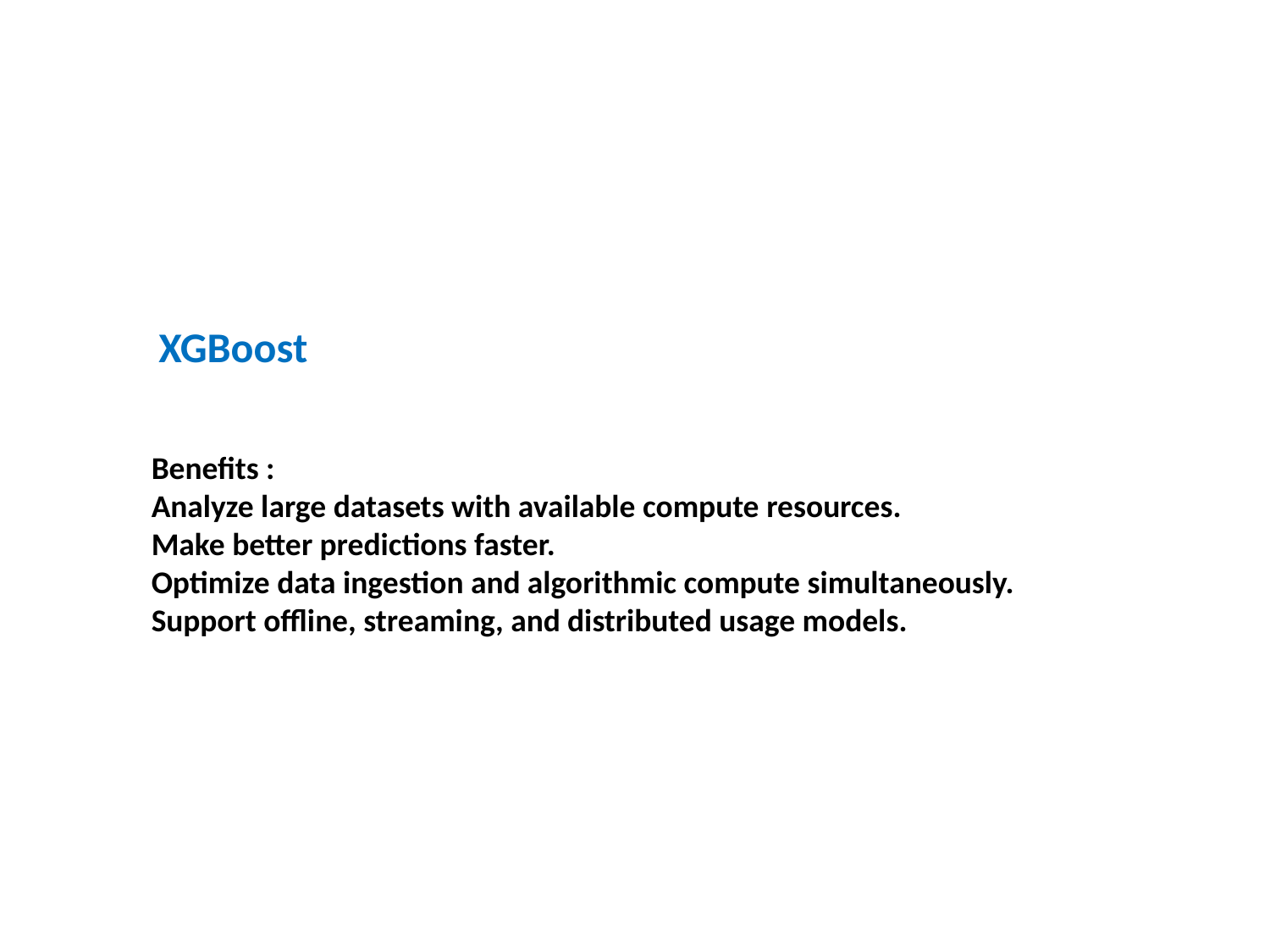

XGBoost

Benefits :
Analyze large datasets with available compute resources.
Make better predictions faster.
Optimize data ingestion and algorithmic compute simultaneously.
Support offline, streaming, and distributed usage models.